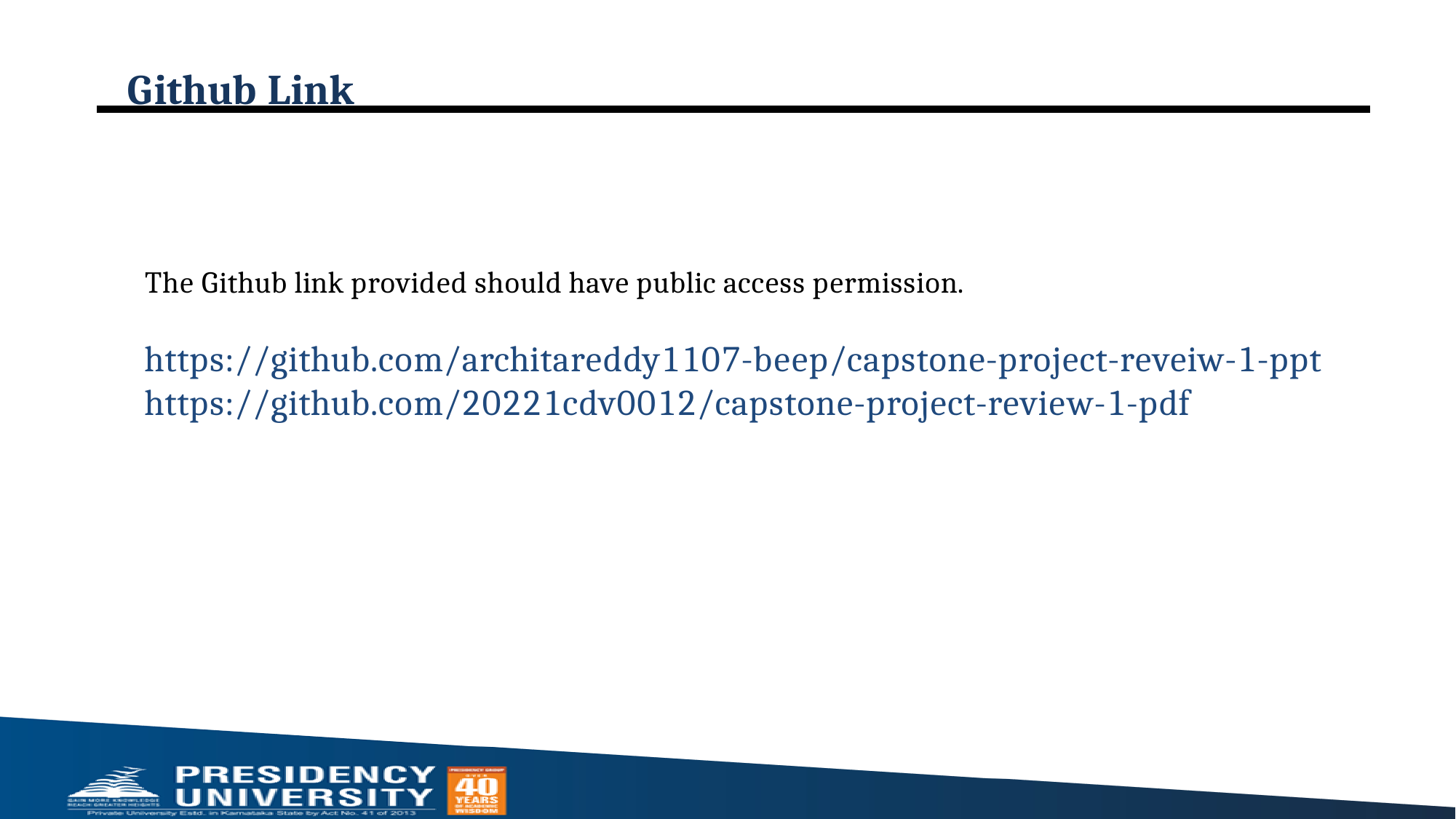

# Github Link

The Github link provided should have public access permission.

https://github.com/architareddy1107-beep/capstone-project-reveiw-1-ppt
https://github.com/20221cdv0012/capstone-project-review-1-pdf